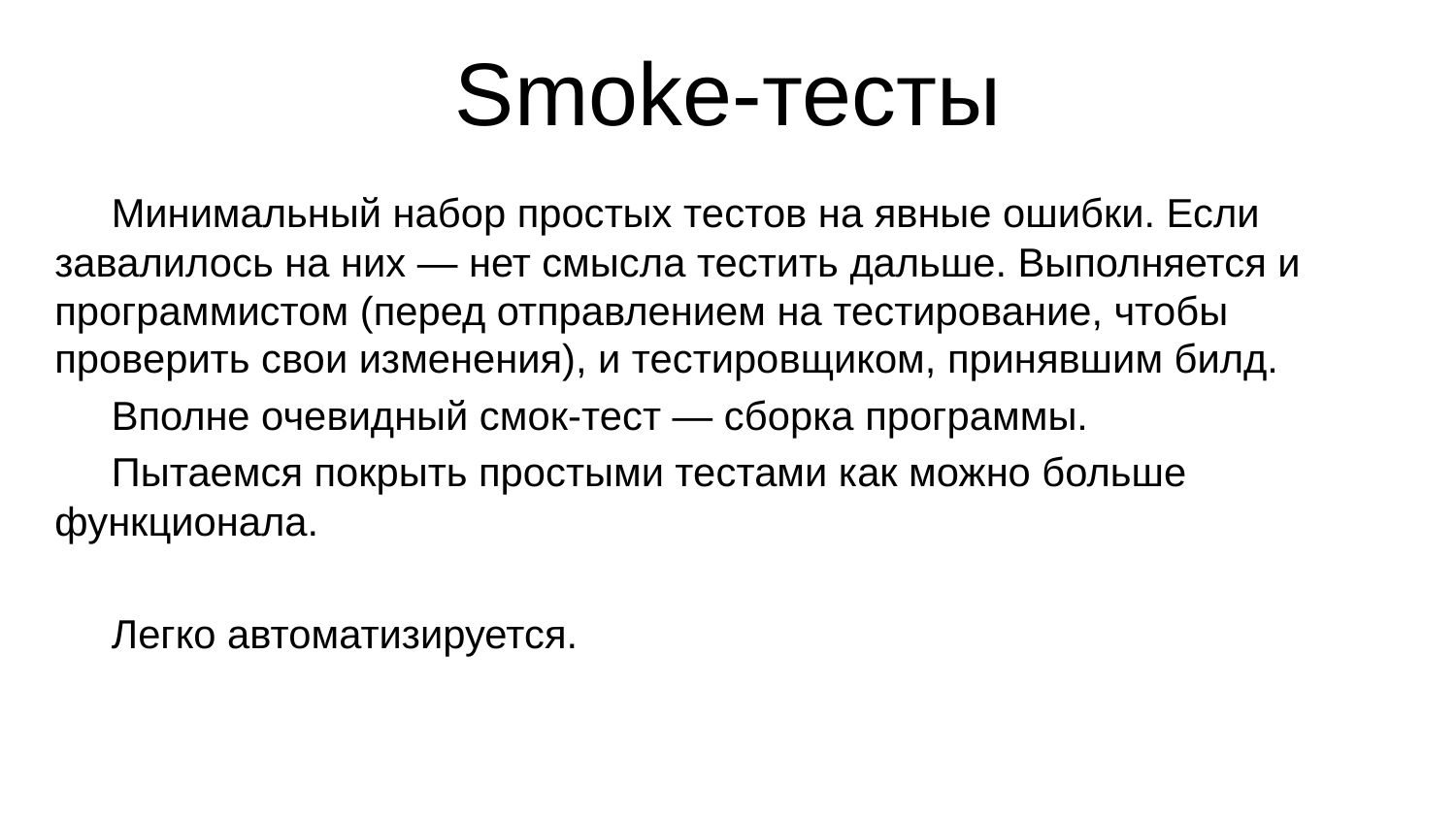

# Smoke-тесты
Минимальный набор простых тестов на явные ошибки. Если завалилось на них — нет смысла тестить дальше. Выполняется и программистом (перед отправлением на тестирование, чтобы проверить свои изменения), и тестировщиком, принявшим билд.
Вполне очевидный смок-тест — сборка программы.
Пытаемся покрыть простыми тестами как можно больше функционала.

Легко автоматизируется.